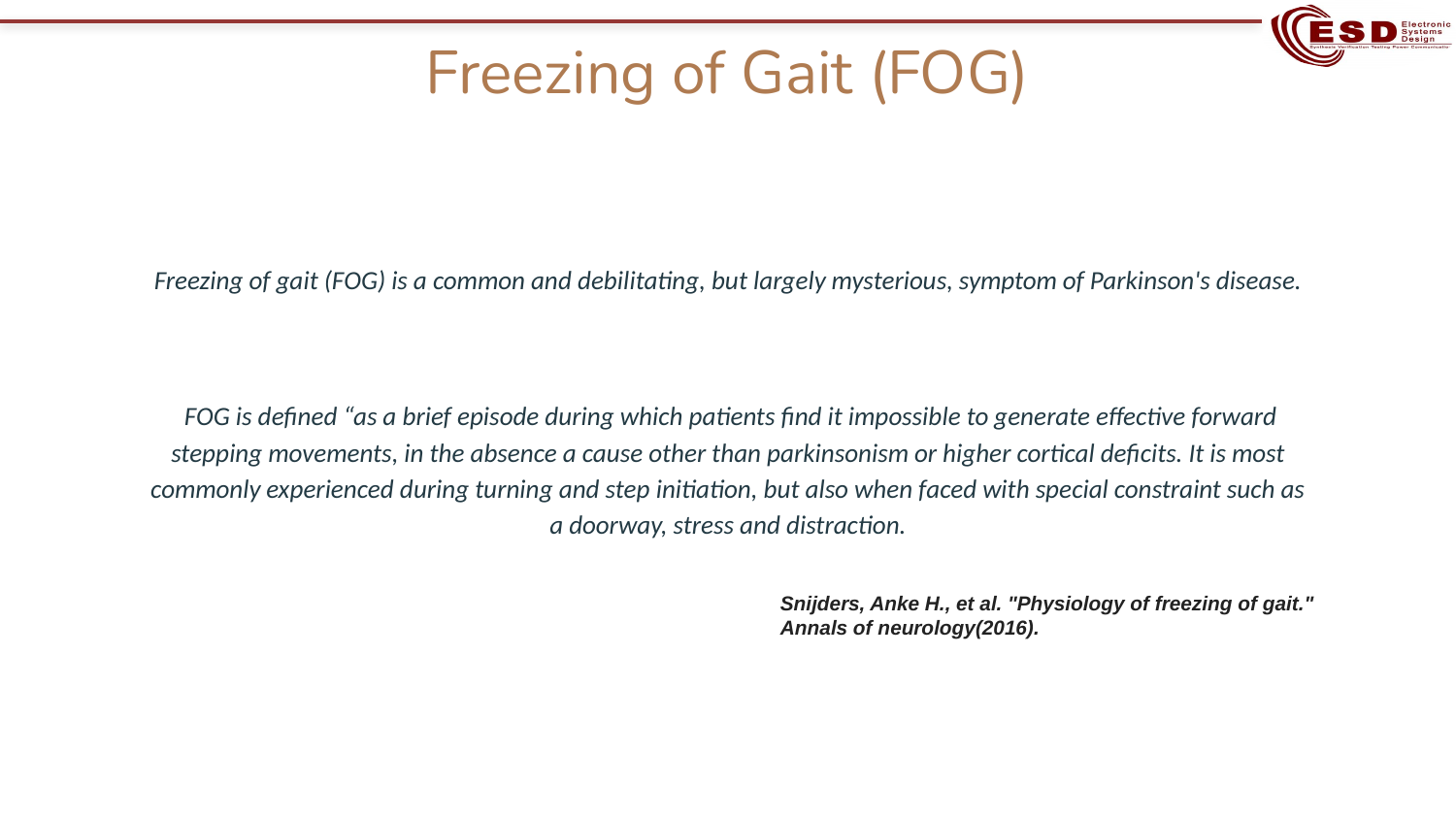

# Freezing of Gait (FOG)
Freezing of gait (FOG) is a common and debilitating, but largely mysterious, symptom of Parkinson's disease.
 FOG is defined “as a brief episode during which patients find it impossible to generate effective forward stepping movements, in the absence a cause other than parkinsonism or higher cortical deficits. It is most commonly experienced during turning and step initiation, but also when faced with special constraint such as a doorway, stress and distraction.

Snijders, Anke H., et al. "Physiology of freezing of gait." Annals of neurology(2016).
2